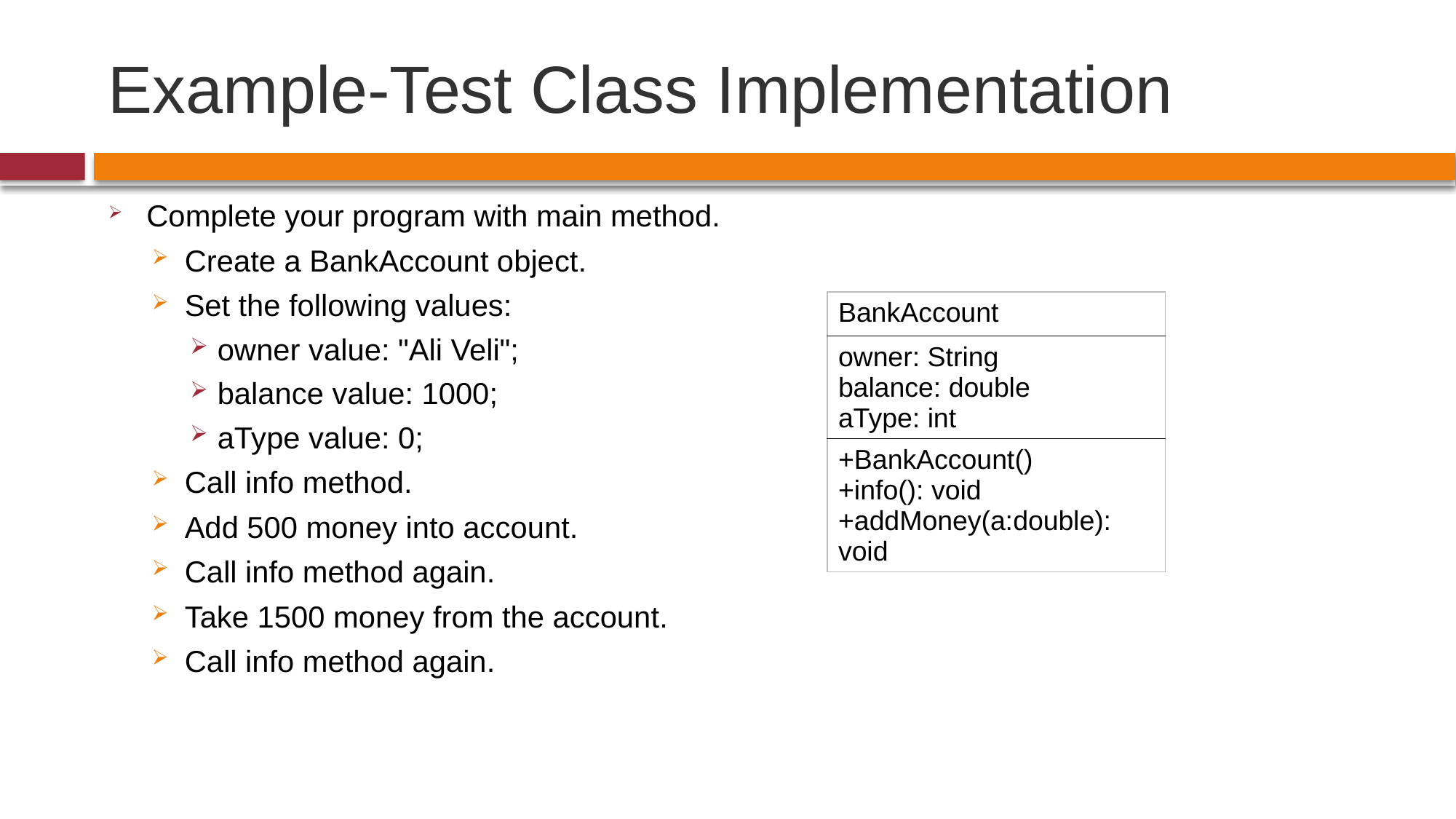

# Example-Test Class Implementation
Complete your program with main method.
Create a BankAccount object.
Set the following values:
owner value: "Ali Veli";
balance value: 1000;
aType value: 0;
Call info method.
Add 500 money into account.
Call info method again.
Take 1500 money from the account.
Call info method again.

| BankAccount |
| --- |
| owner: String balance: double aType: int |
| +BankAccount() +info(): void +addMoney(a:double): void |